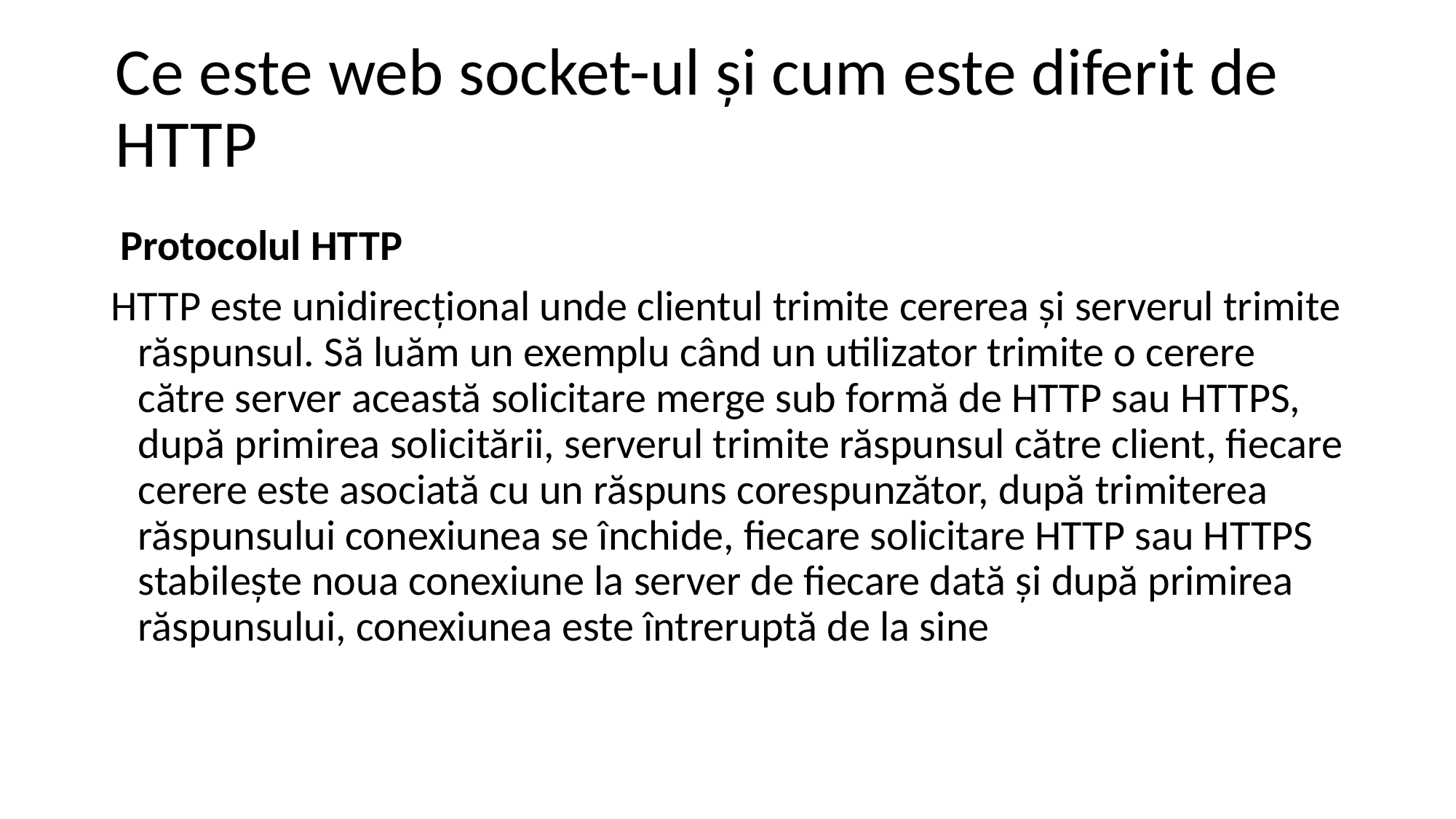

# Ce este web socket-ul și cum este diferit de HTTP

 Protocolul HTTP
HTTP este unidirecțional unde clientul trimite cererea și serverul trimite răspunsul. Să luăm un exemplu când un utilizator trimite o cerere către server această solicitare merge sub formă de HTTP sau HTTPS, după primirea solicitării, serverul trimite răspunsul către client, fiecare cerere este asociată cu un răspuns corespunzător, după trimiterea răspunsului conexiunea se închide, fiecare solicitare HTTP sau HTTPS stabilește noua conexiune la server de fiecare dată și după primirea răspunsului, conexiunea este întreruptă de la sine